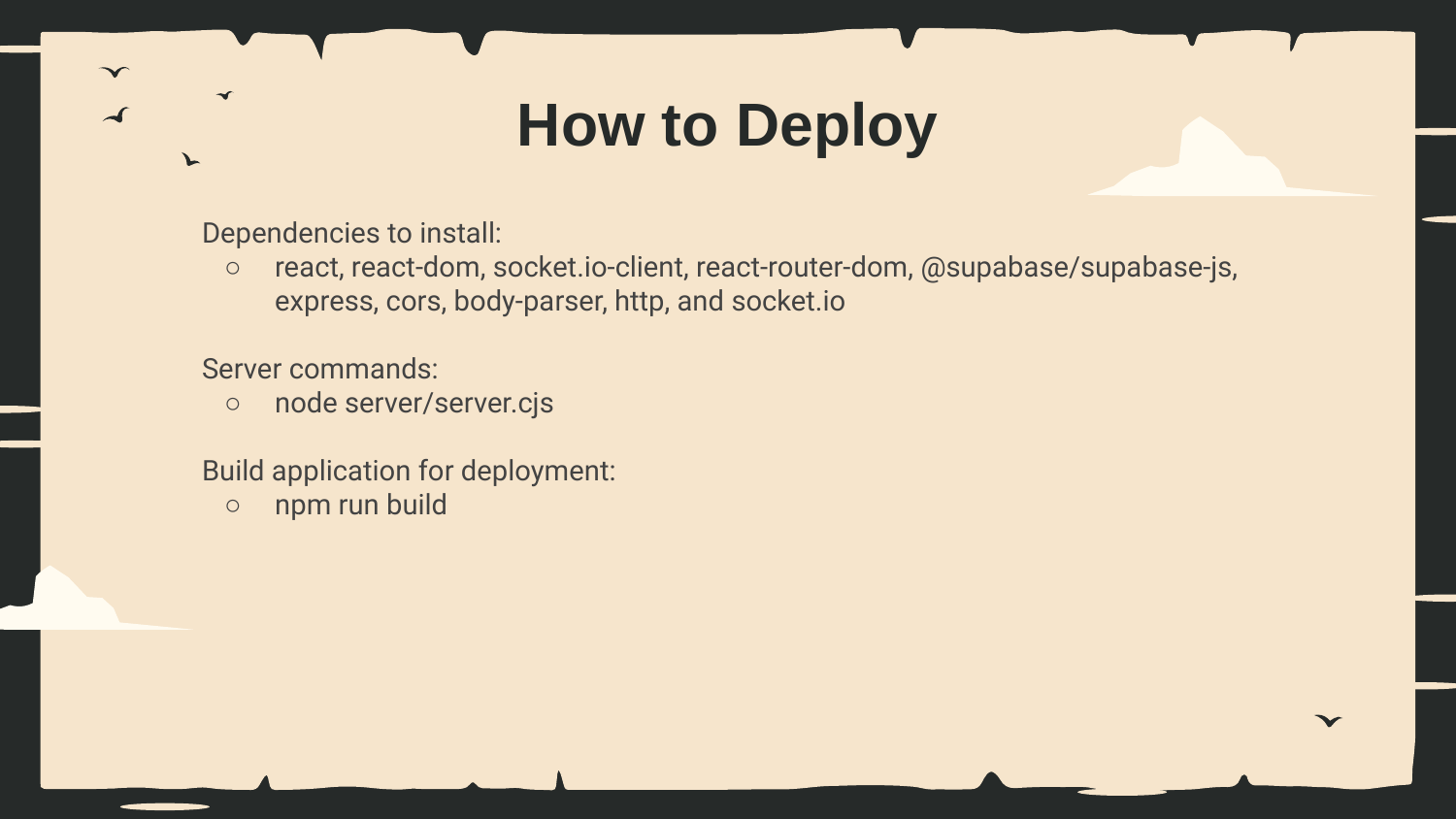

# How to Deploy
Dependencies to install:
react, react-dom, socket.io-client, react-router-dom, @supabase/supabase-js, express, cors, body-parser, http, and socket.io

Server commands:
node server/server.cjs

Build application for deployment:
npm run build